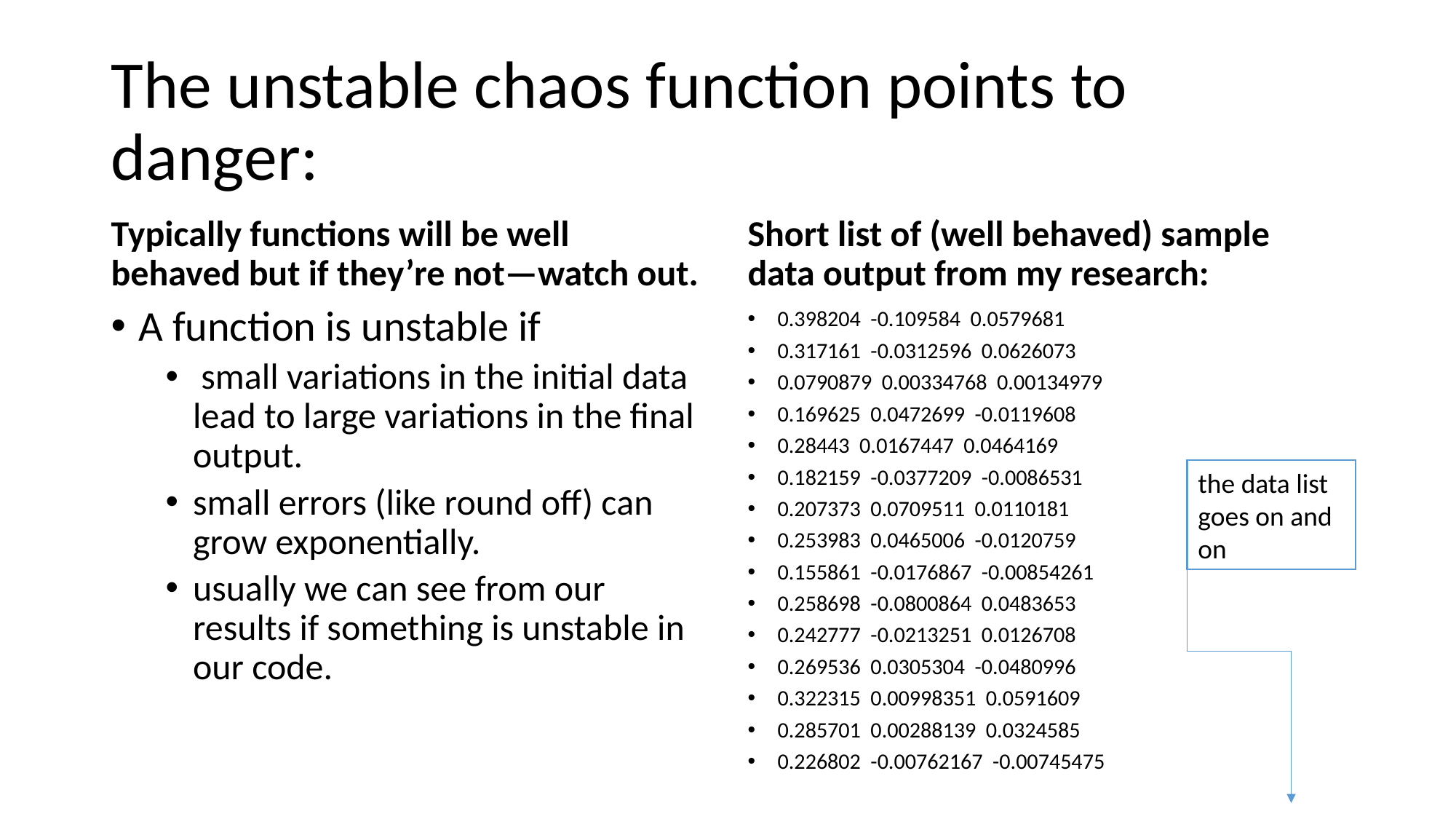

# The unstable chaos function points to danger:
Typically functions will be well behaved but if they’re not—watch out.
Short list of (well behaved) sample data output from my research:
A function is unstable if
 small variations in the initial data lead to large variations in the final output.
small errors (like round off) can grow exponentially.
usually we can see from our results if something is unstable in our code.
0.398204  -0.109584  0.0579681
0.317161  -0.0312596  0.0626073
0.0790879  0.00334768  0.00134979
0.169625  0.0472699  -0.0119608
0.28443  0.0167447  0.0464169
0.182159  -0.0377209  -0.0086531
0.207373  0.0709511  0.0110181
0.253983  0.0465006  -0.0120759
0.155861  -0.0176867  -0.00854261
0.258698  -0.0800864  0.0483653
0.242777  -0.0213251  0.0126708
0.269536  0.0305304  -0.0480996
0.322315  0.00998351  0.0591609
0.285701  0.00288139  0.0324585
0.226802  -0.00762167  -0.00745475

the data list goes on and on